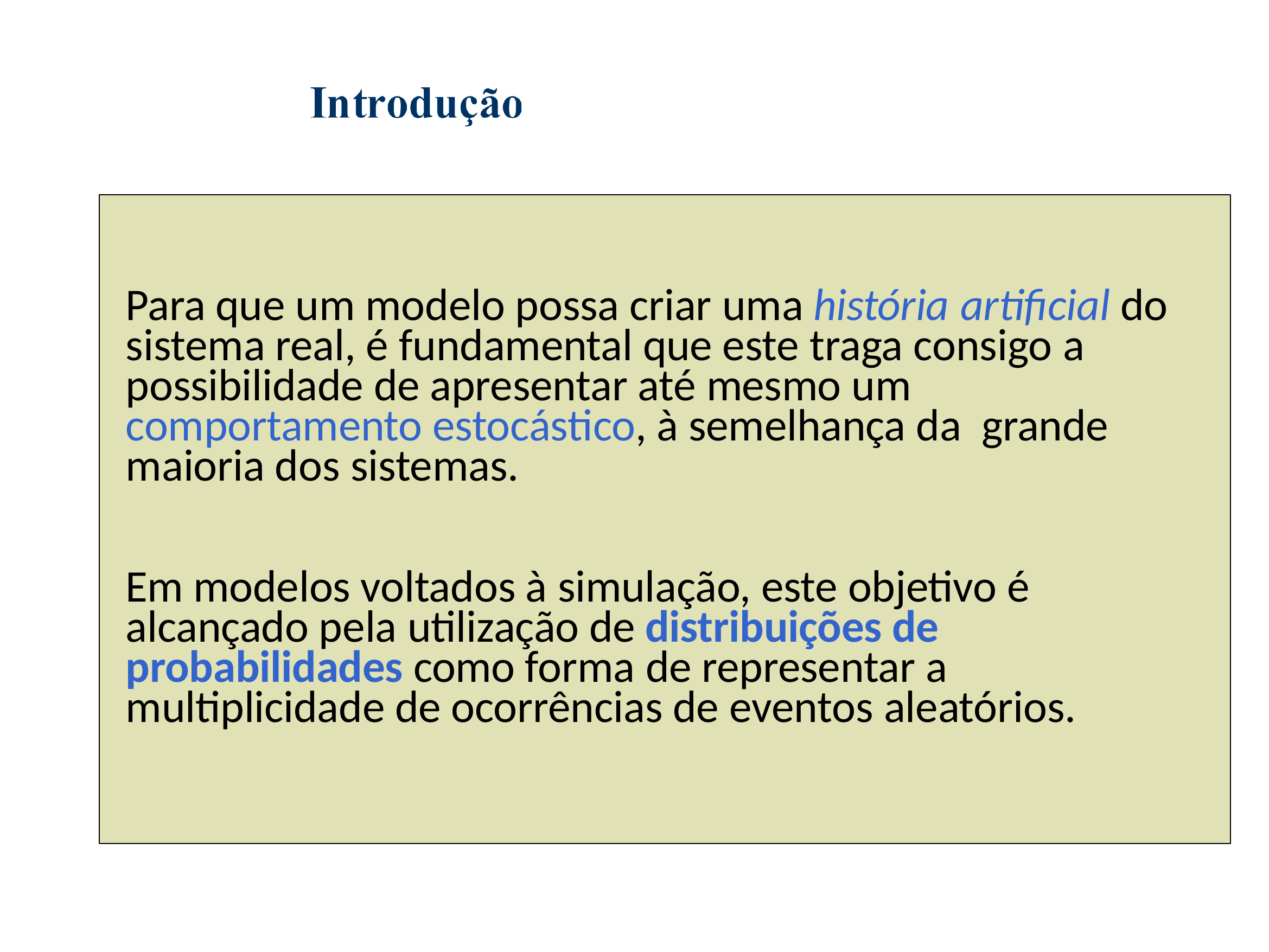

# Para que um modelo possa criar uma história artificial do sistema real, é fundamental que este traga consigo a  possibilidade de apresentar até mesmo um  comportamento estocástico, à semelhança da  grande maioria dos sistemas. Em modelos voltados à simulação, este objetivo é  alcançado pela utilização de distribuições de  probabilidades como forma de representar a multiplicidade de ocorrências de eventos aleatórios.